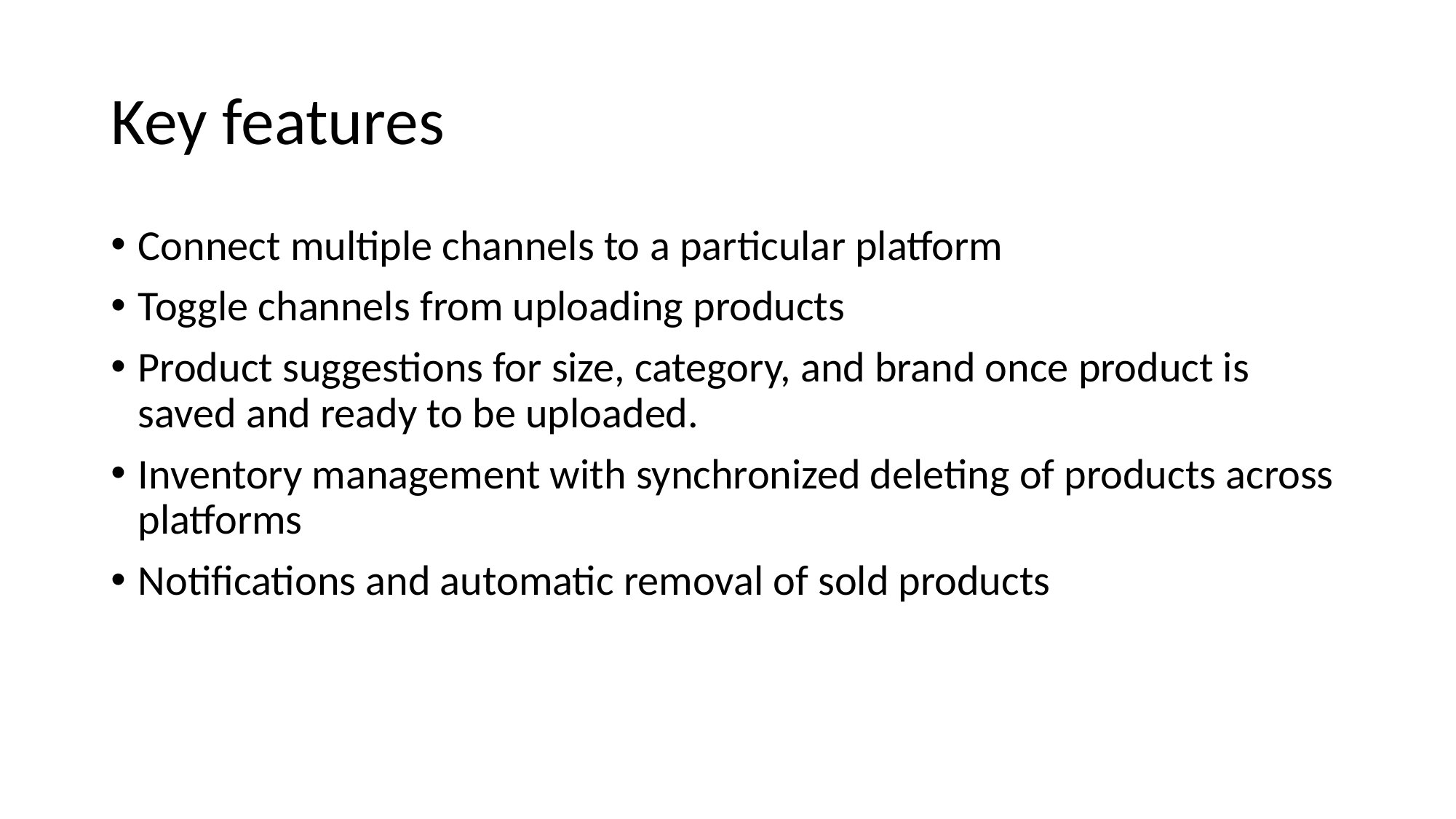

# Key features
Connect multiple channels to a particular platform
Toggle channels from uploading products
Product suggestions for size, category, and brand once product is saved and ready to be uploaded.
Inventory management with synchronized deleting of products across platforms
Notifications and automatic removal of sold products